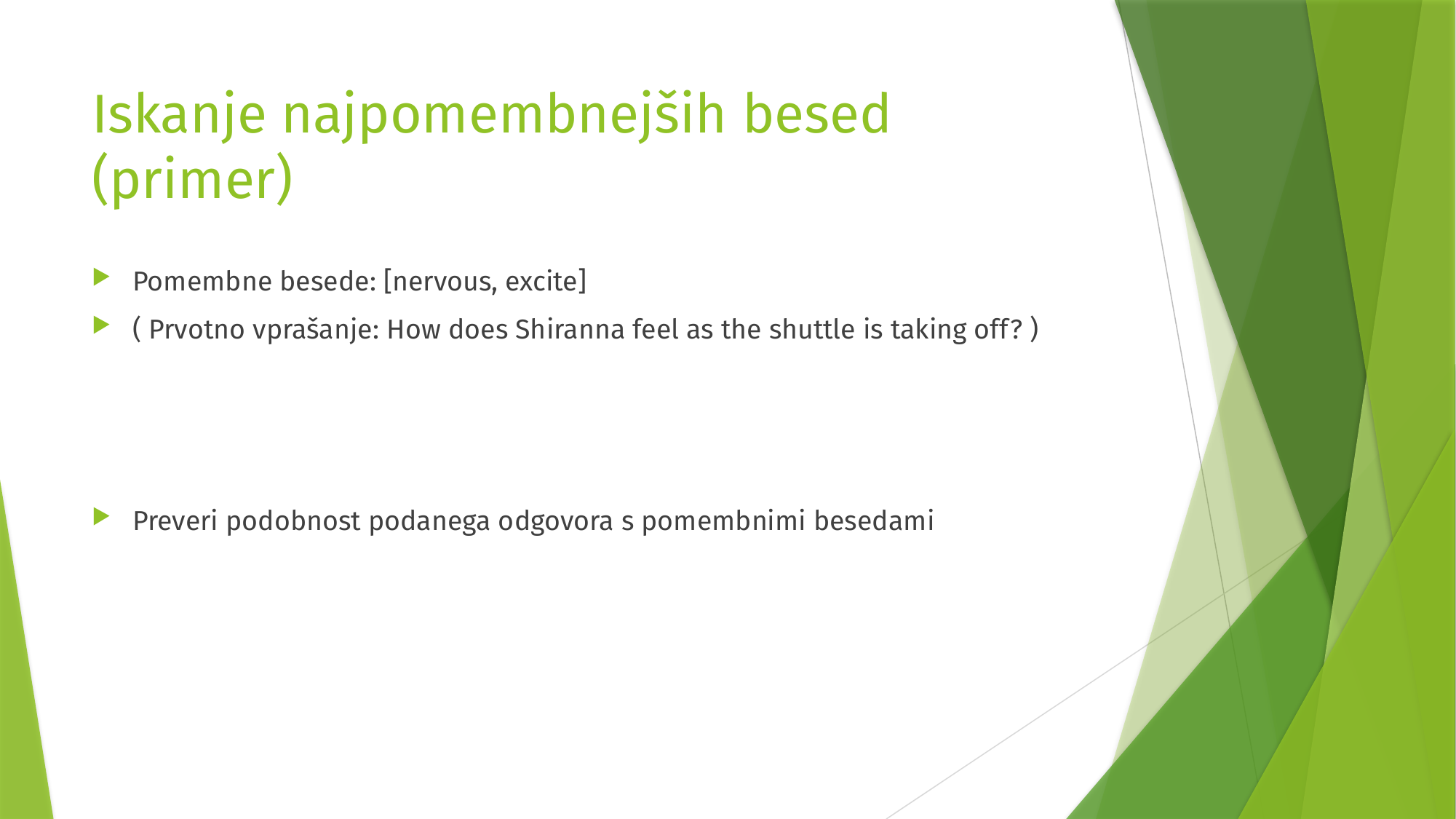

# Iskanje najpomembnejših besed (primer)
Pomembne besede: [nervous, excite]
( Prvotno vprašanje: How does Shiranna feel as the shuttle is taking off? )

Preveri podobnost podanega odgovora s pomembnimi besedami